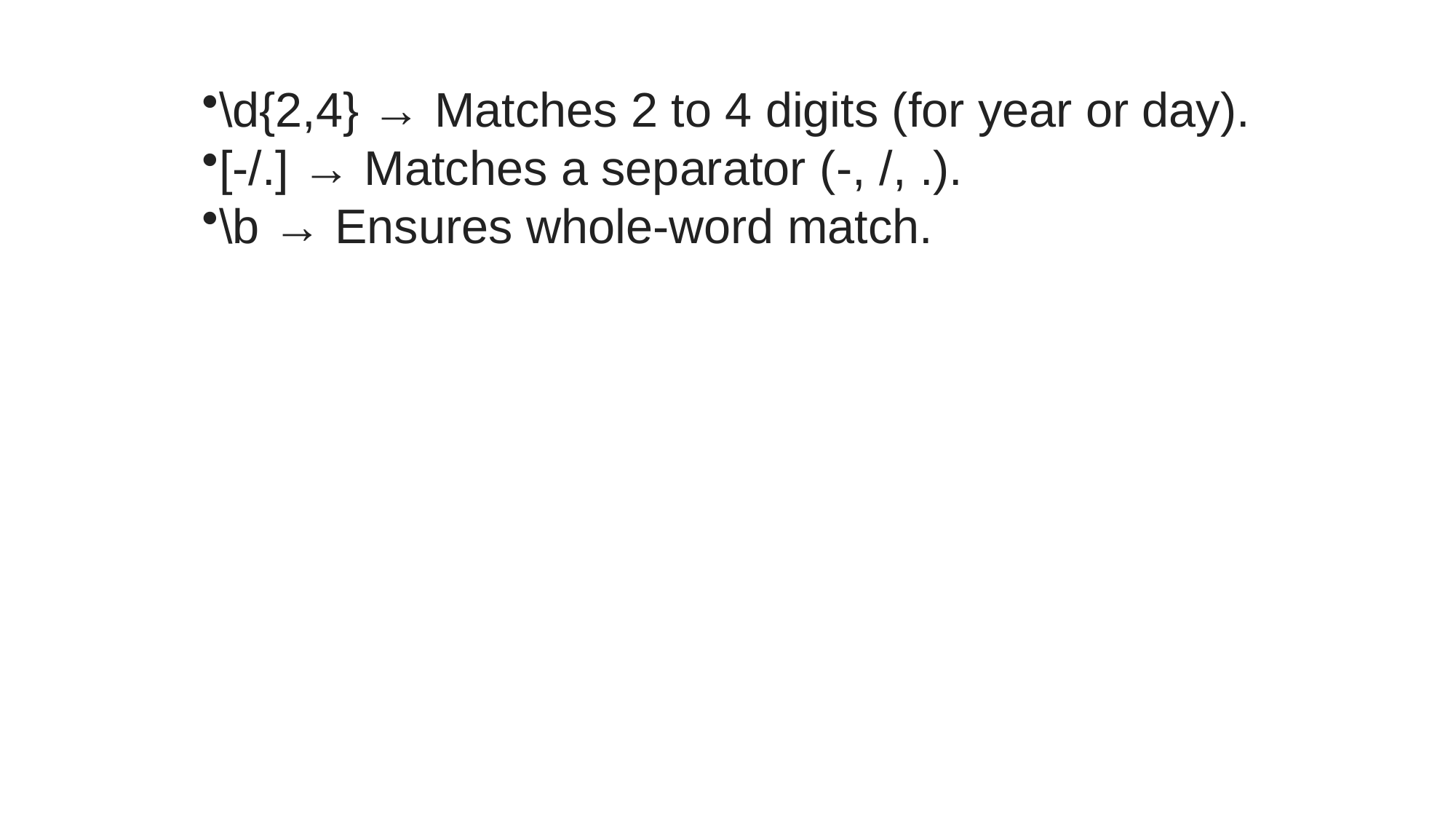

\d{2,4} → Matches 2 to 4 digits (for year or day).
[-/.] → Matches a separator (-, /, .).
\b → Ensures whole-word match.